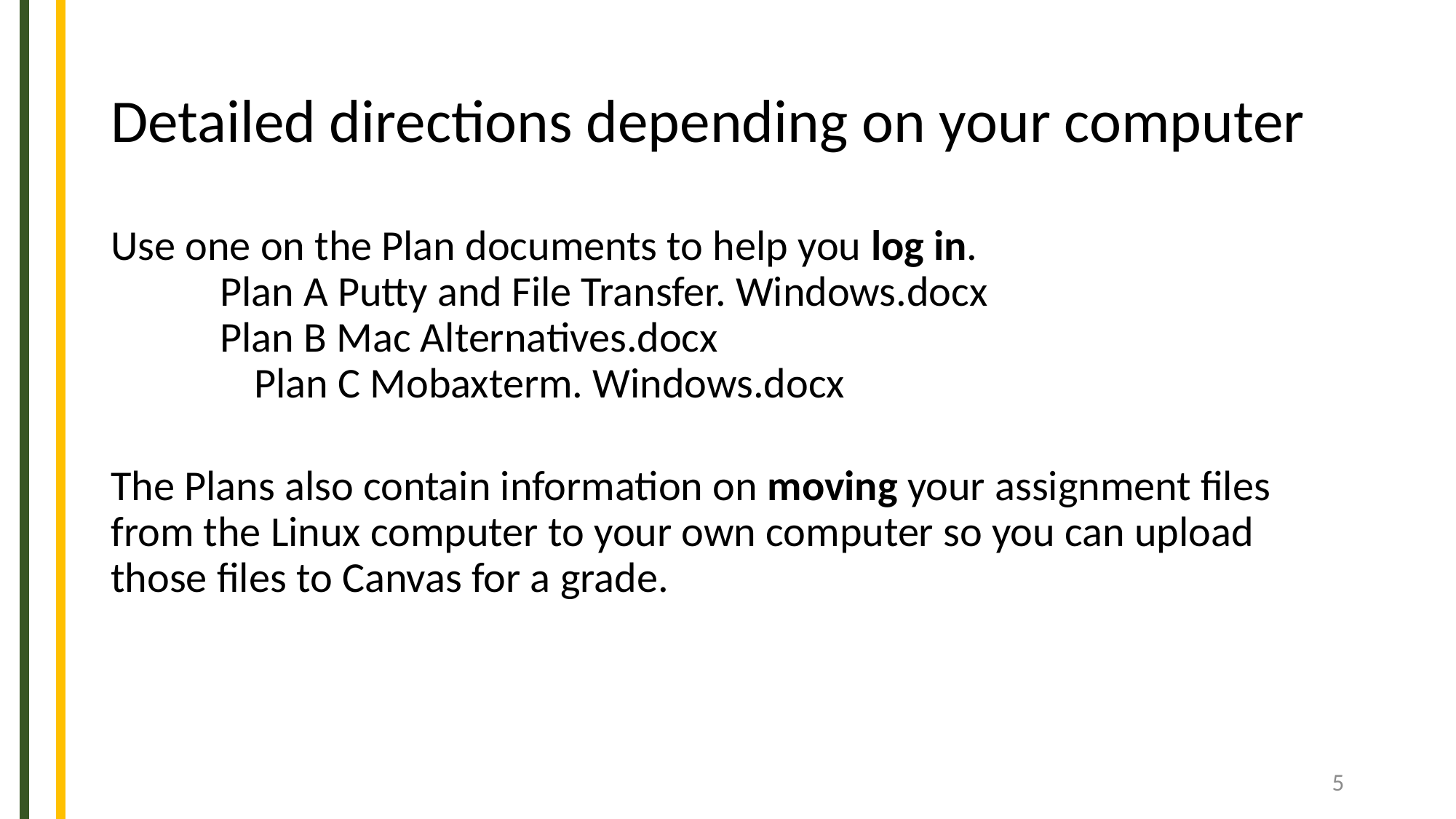

# Detailed directions depending on your computer
Use one on the Plan documents to help you log in.
	Plan A Putty and File Transfer. Windows.docx
	Plan B Mac Alternatives.docx
	Plan C Mobaxterm. Windows.docx

The Plans also contain information on moving your assignment files from the Linux computer to your own computer so you can upload those files to Canvas for a grade.
5